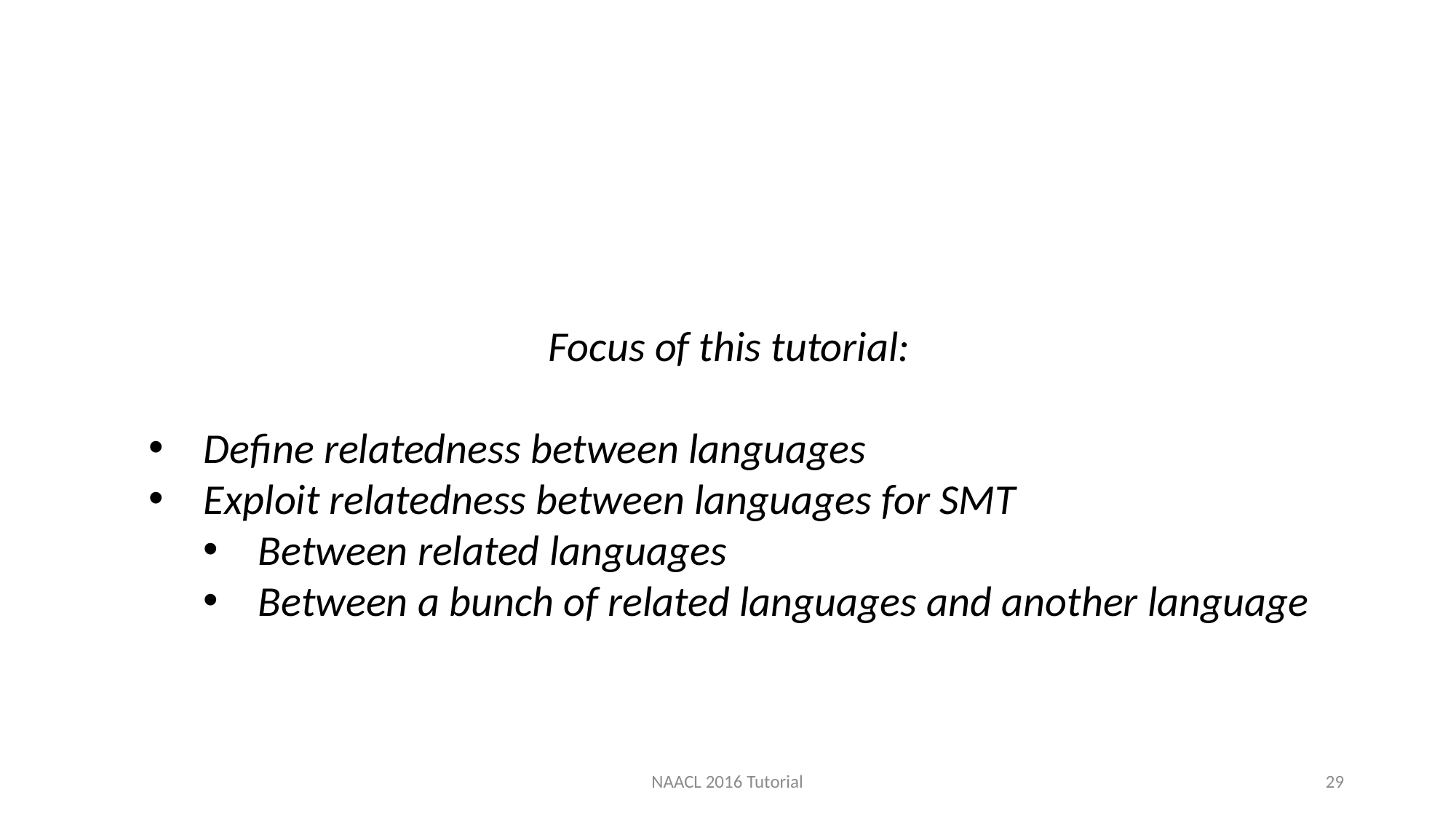

Focus of this tutorial:

Define relatedness between languages
Exploit relatedness between languages for SMT
Between related languages
Between a bunch of related languages and another language

NAACL 2016 Tutorial
29